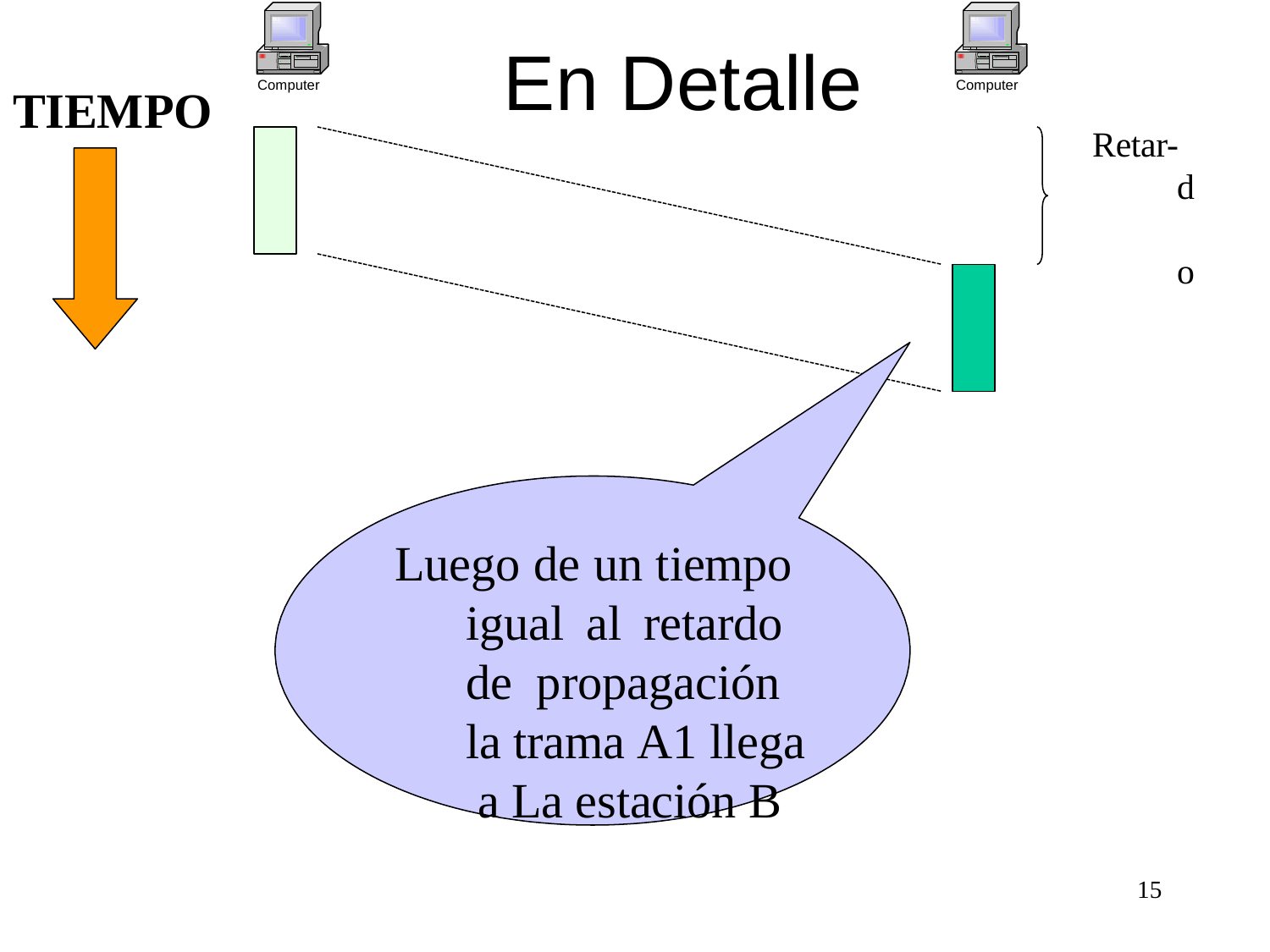

# En Detalle

Computer
Computer
TIEMPO
Retar-
d  o

Luego de un tiempo  igual al retardo  de propagación  la trama A1 llega  a La estación B
15